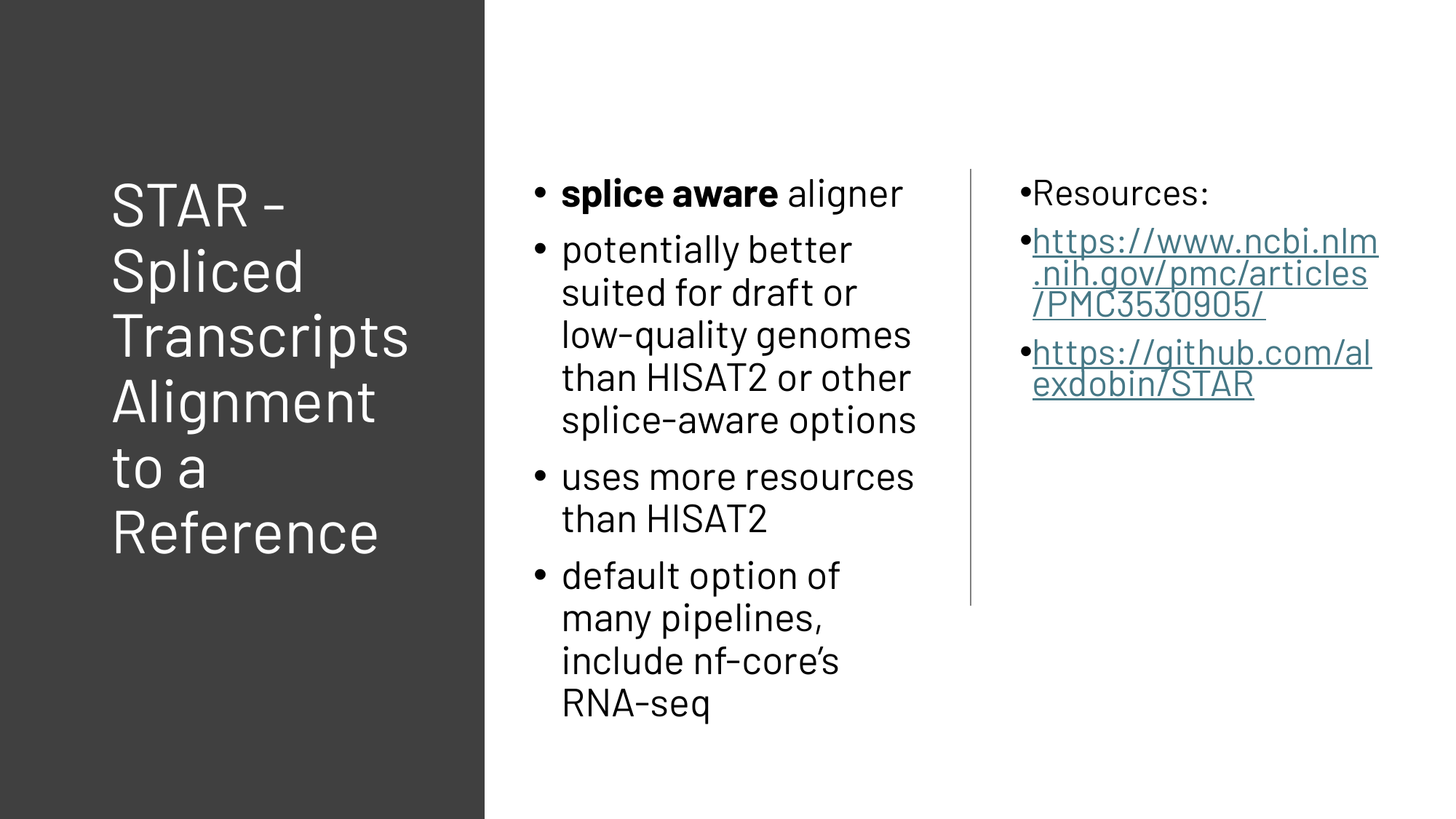

splice aware aligner
potentially better suited for draft or low-quality genomes than HISAT2 or other splice-aware options
uses more resources than HISAT2
default option of many pipelines, include nf-core’s RNA-seq

# STAR - Spliced Transcripts Alignment to a Reference
Resources:
https://www.ncbi.nlm.nih.gov/pmc/articles/PMC3530905/
https://github.com/alexdobin/STAR